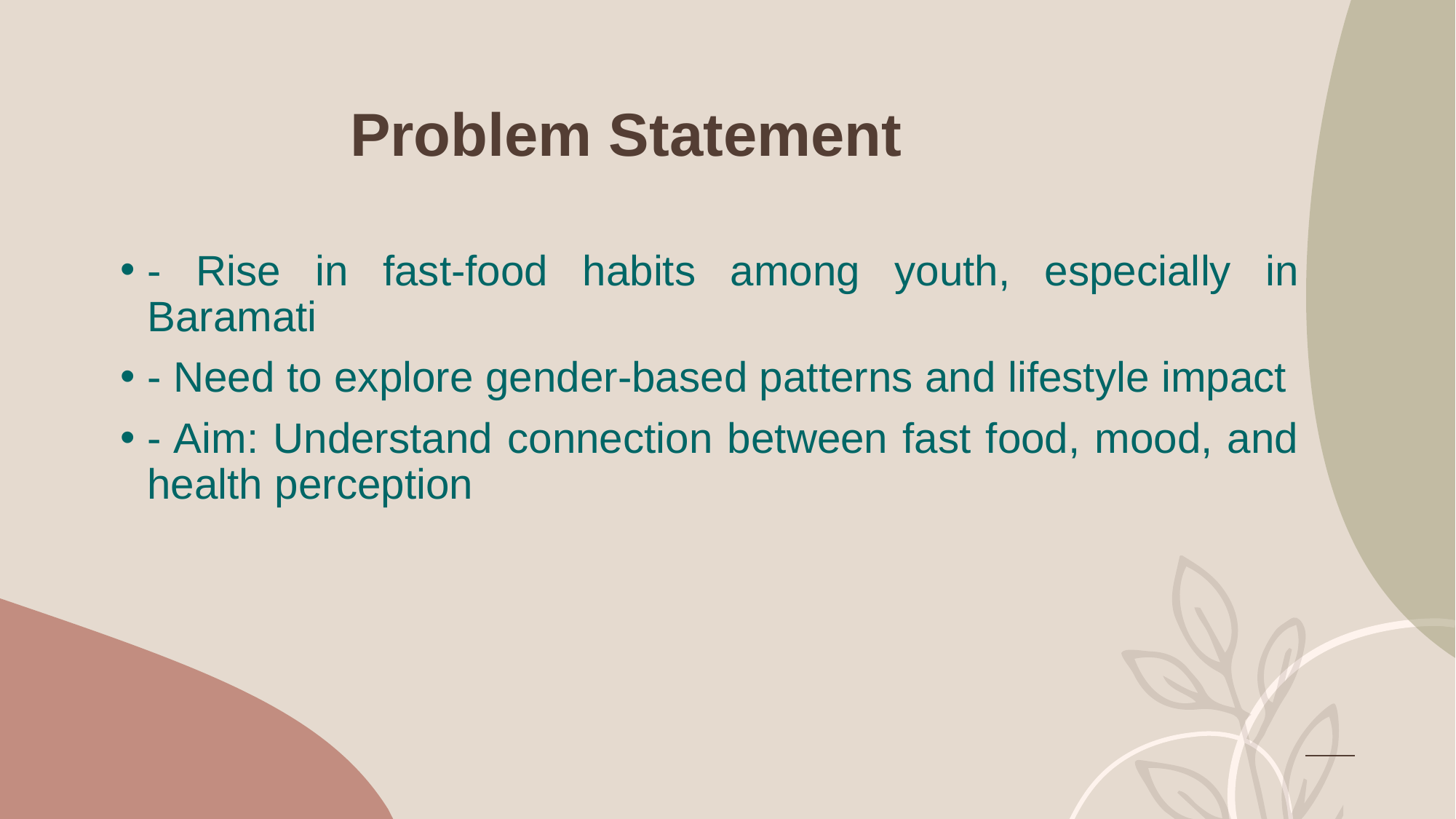

# Problem Statement
- Rise in fast-food habits among youth, especially in Baramati
- Need to explore gender-based patterns and lifestyle impact
- Aim: Understand connection between fast food, mood, and health perception